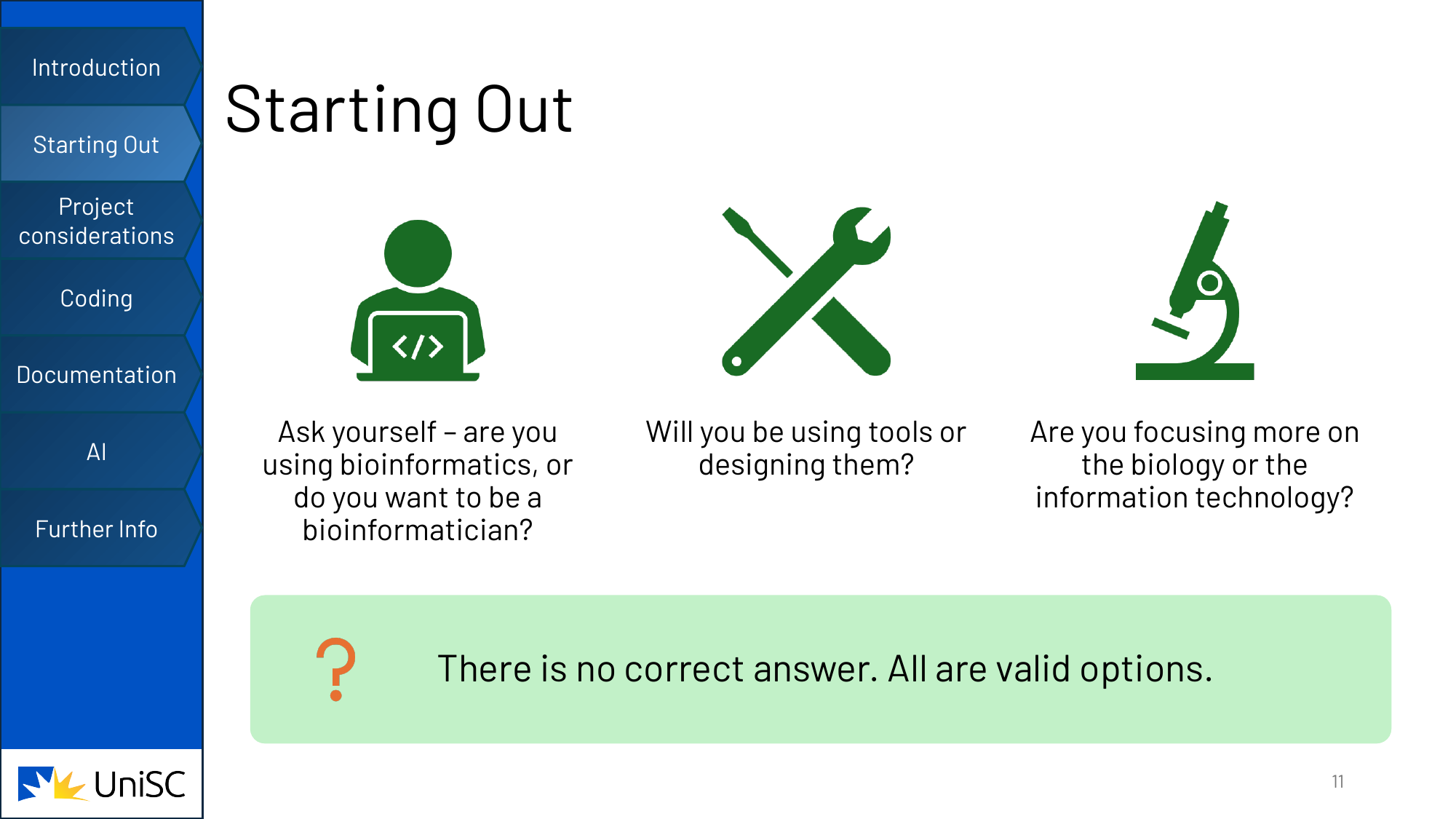

Introduction
# Starting Out
Starting Out
Ask yourself – are you using bioinformatics, or do you want to be a bioinformatician?
Will you be using tools or designing them?
Are you focusing more on the biology or the information technology?
Project considerations
Coding
Documentation
AI
Further Info

There is no correct answer. All are valid options.

11